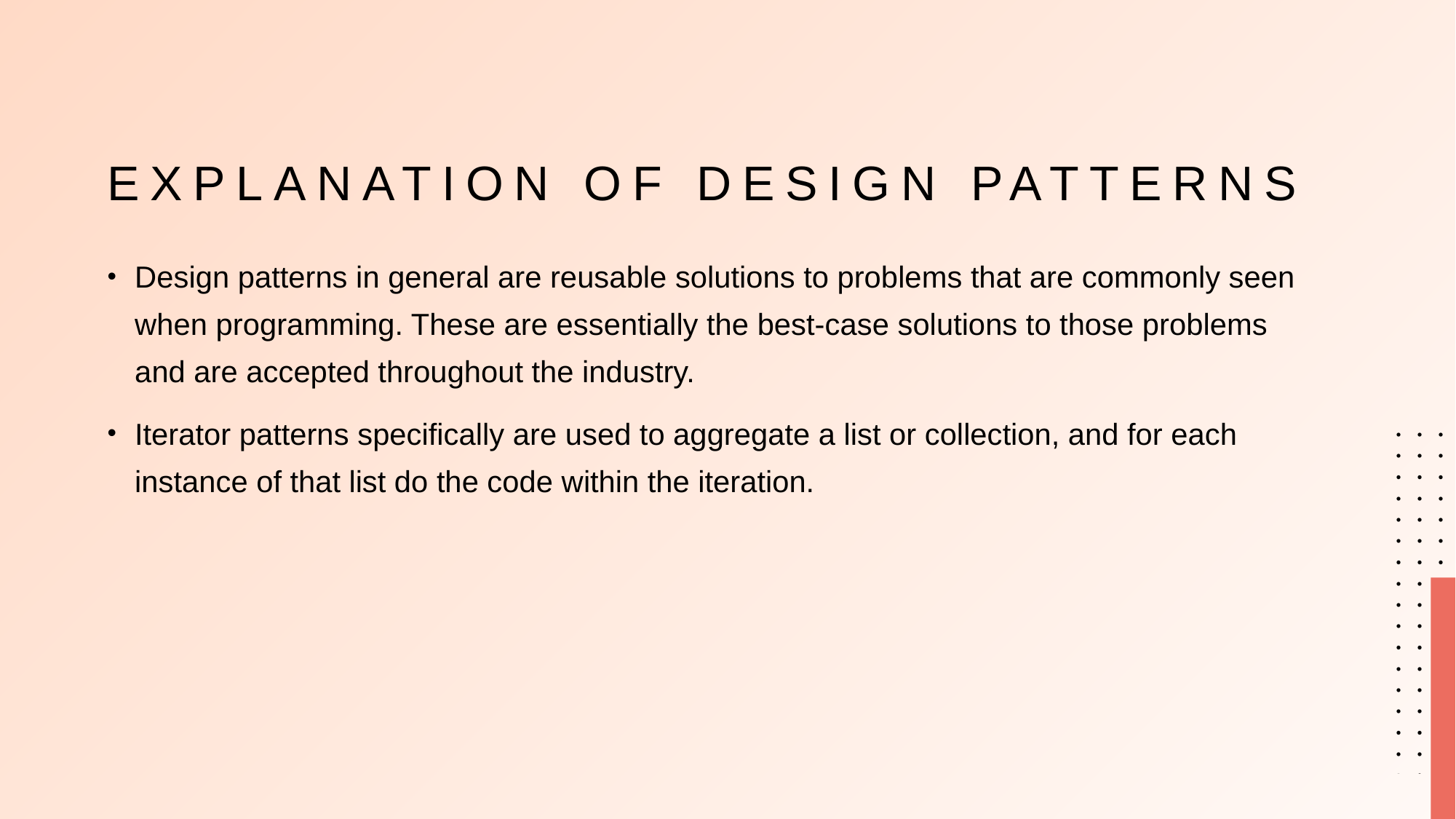

# Explanation of design Patterns
Design patterns in general are reusable solutions to problems that are commonly seen when programming. These are essentially the best-case solutions to those problems and are accepted throughout the industry.
Iterator patterns specifically are used to aggregate a list or collection, and for each instance of that list do the code within the iteration.